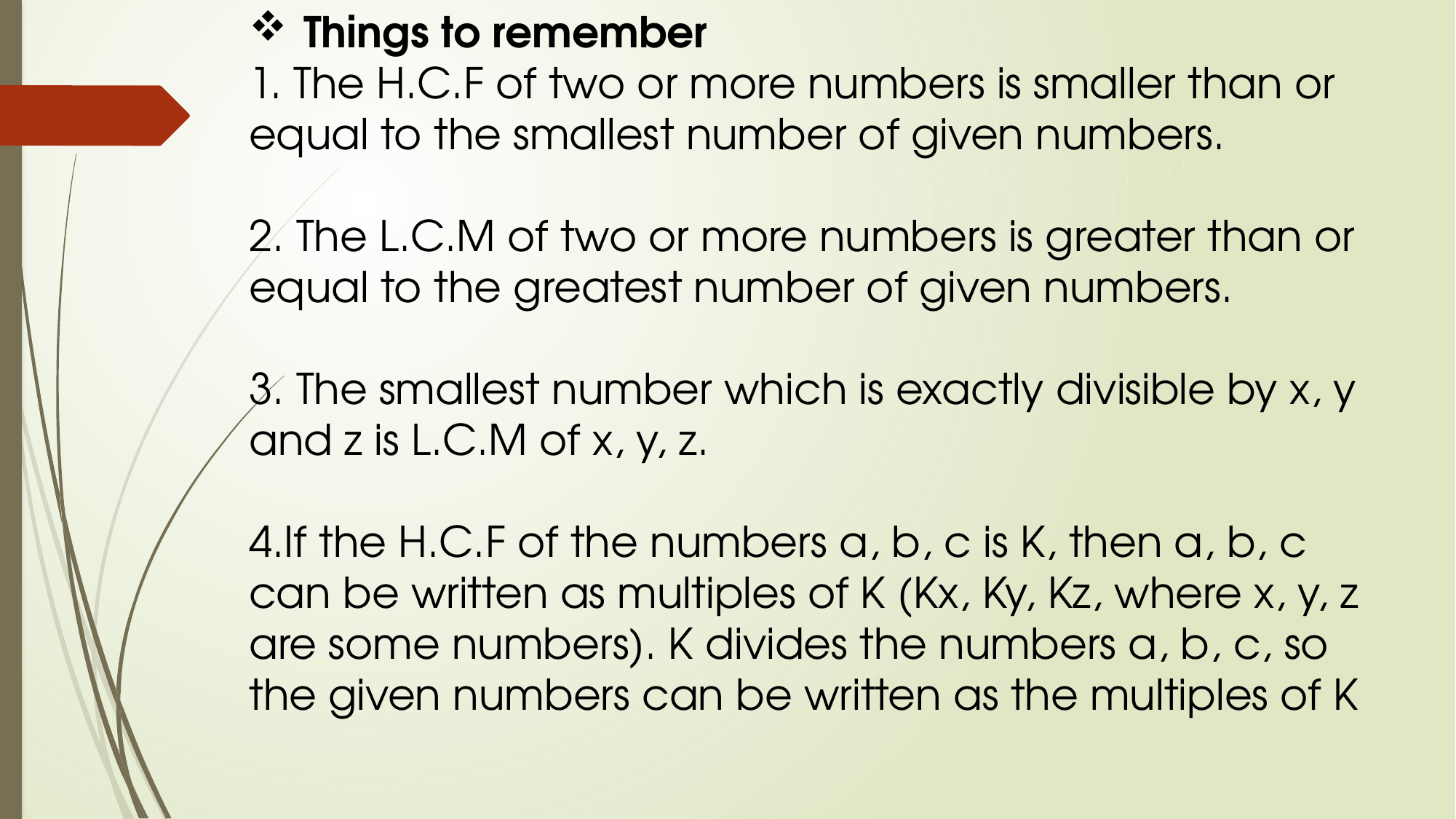

Things to remember
1. The H.C.F of two or more numbers is smaller than or equal to the smallest number of given numbers.

2. The L.C.M of two or more numbers is greater than or equal to the greatest number of given numbers.

3. The smallest number which is exactly divisible by x, y and z is L.C.M of x, y, z.

4.If the H.C.F of the numbers a, b, c is K, then a, b, c can be written as multiples of K (Kx, Ky, Kz, where x, y, z are some numbers). K divides the numbers a, b, c, so the given numbers can be written as the multiples of K